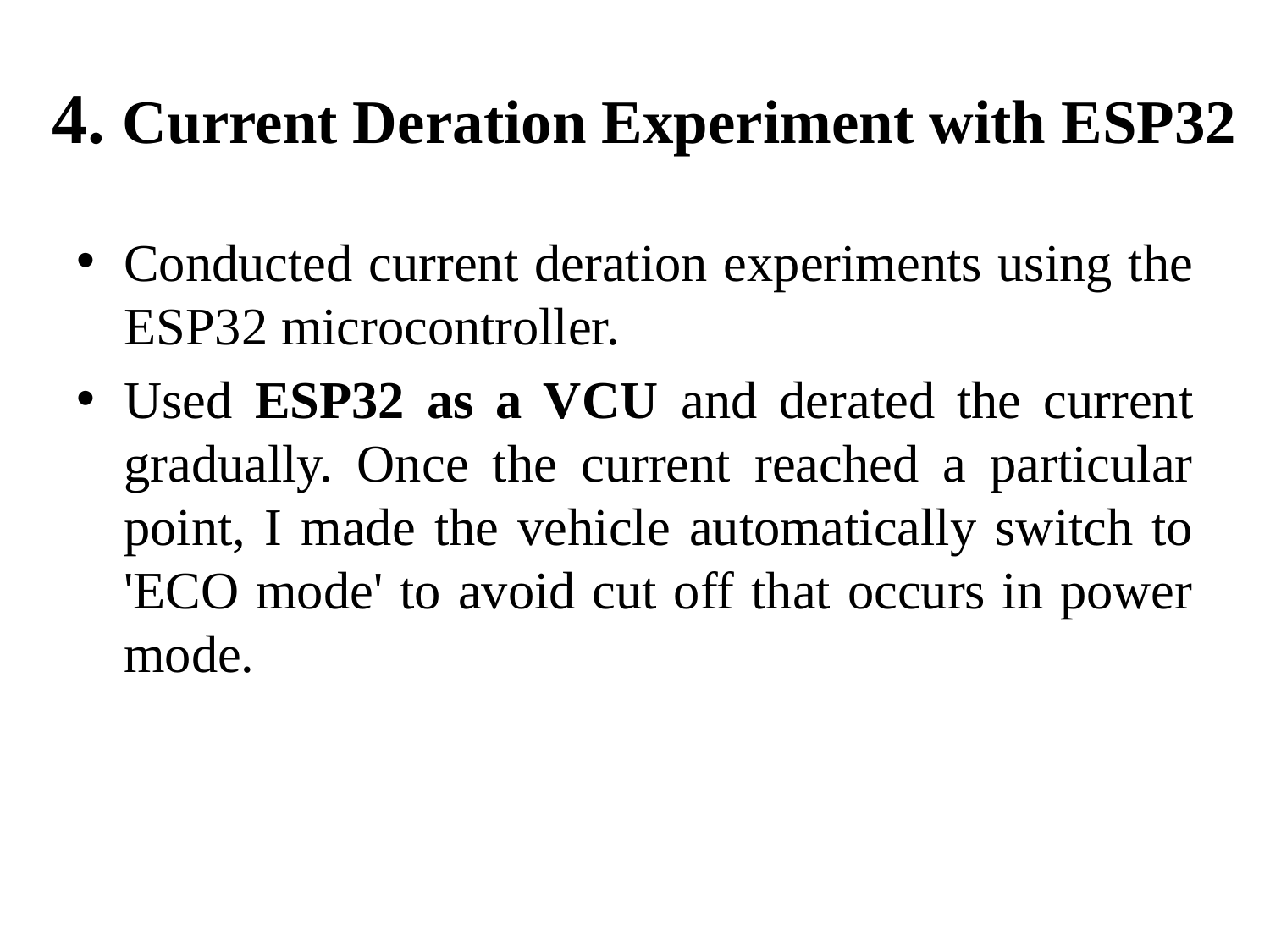

# 4. Current Deration Experiment with ESP32
Conducted current deration experiments using the ESP32 microcontroller.
Used ESP32 as a VCU and derated the current gradually. Once the current reached a particular point, I made the vehicle automatically switch to 'ECO mode' to avoid cut off that occurs in power mode.